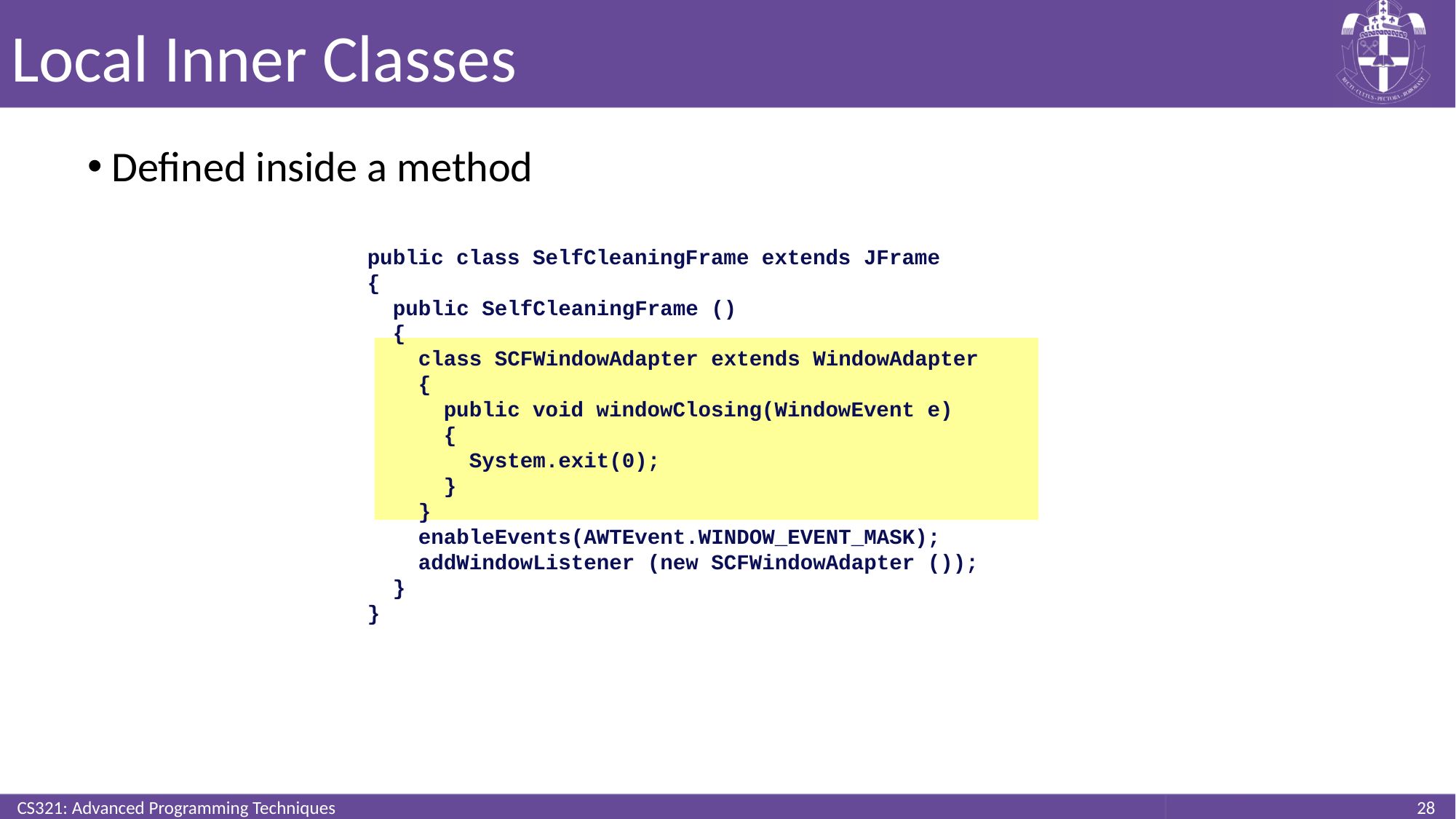

# Local Inner Classes
 Defined inside a method
public class SelfCleaningFrame extends JFrame
{
  public SelfCleaningFrame ()
  {
    class SCFWindowAdapter extends WindowAdapter
    {
      public void windowClosing(WindowEvent e)
      {
        System.exit(0);
      }
    }
    enableEvents(AWTEvent.WINDOW_EVENT_MASK);
    addWindowListener (new SCFWindowAdapter ());
  }
}

CS321: Advanced Programming Techniques
28